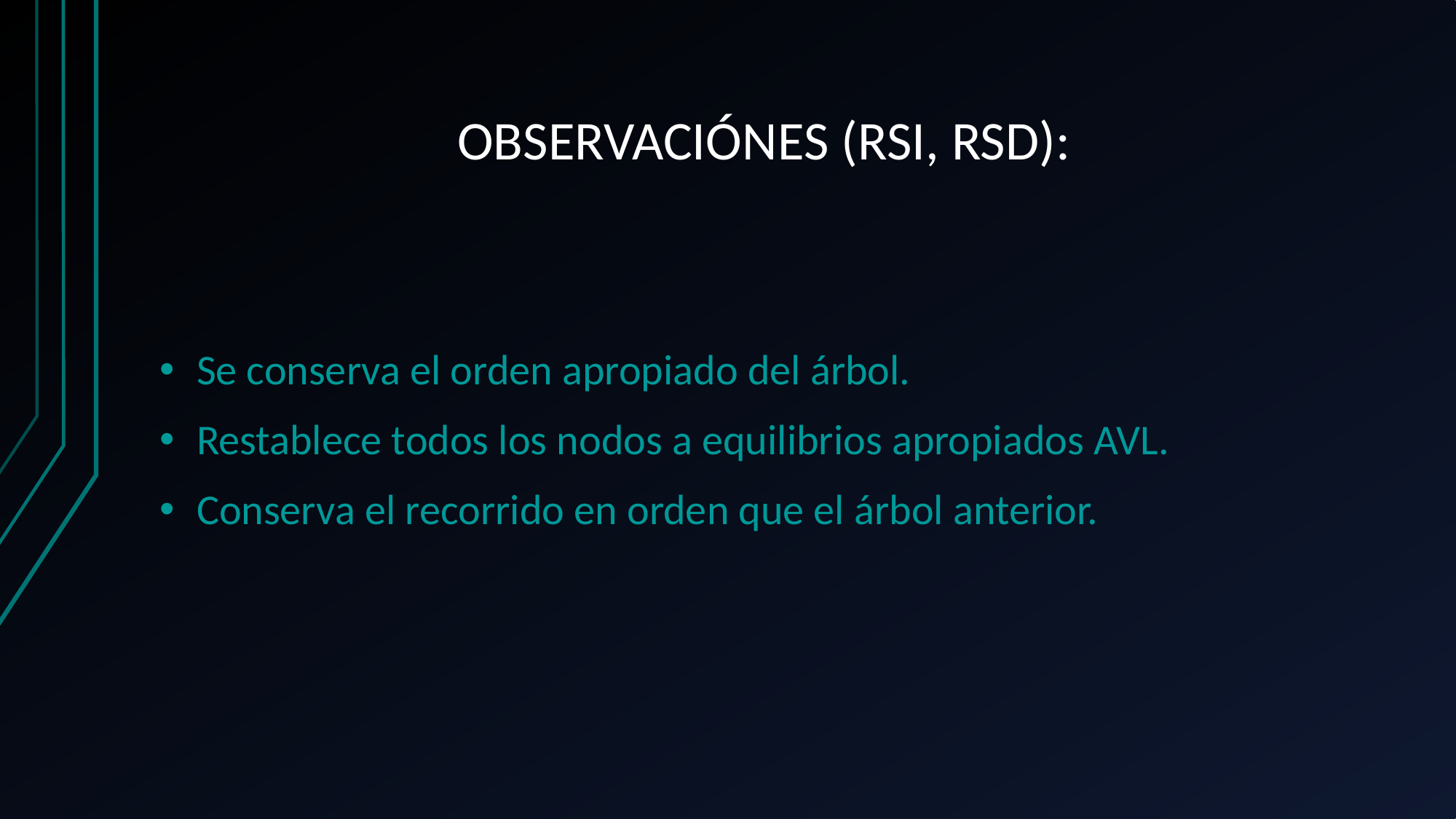

# OBSERVACIÓNES (RSI, RSD):
Se conserva el orden apropiado del árbol.
Restablece todos los nodos a equilibrios apropiados AVL.
Conserva el recorrido en orden que el árbol anterior.